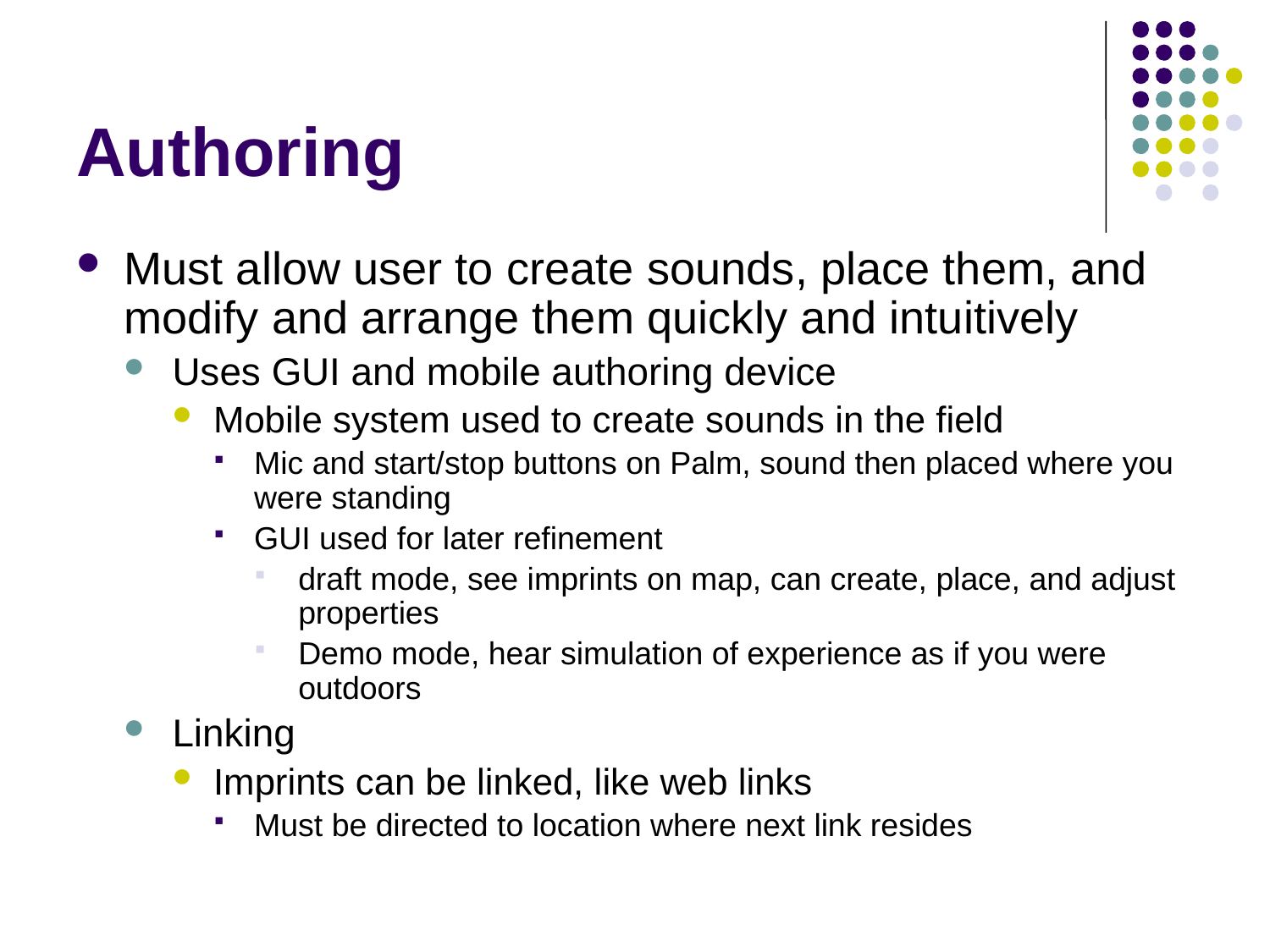

# Authoring
Must allow user to create sounds, place them, and modify and arrange them quickly and intuitively
Uses GUI and mobile authoring device
Mobile system used to create sounds in the field
Mic and start/stop buttons on Palm, sound then placed where you were standing
GUI used for later refinement
draft mode, see imprints on map, can create, place, and adjust properties
Demo mode, hear simulation of experience as if you were outdoors
Linking
Imprints can be linked, like web links
Must be directed to location where next link resides